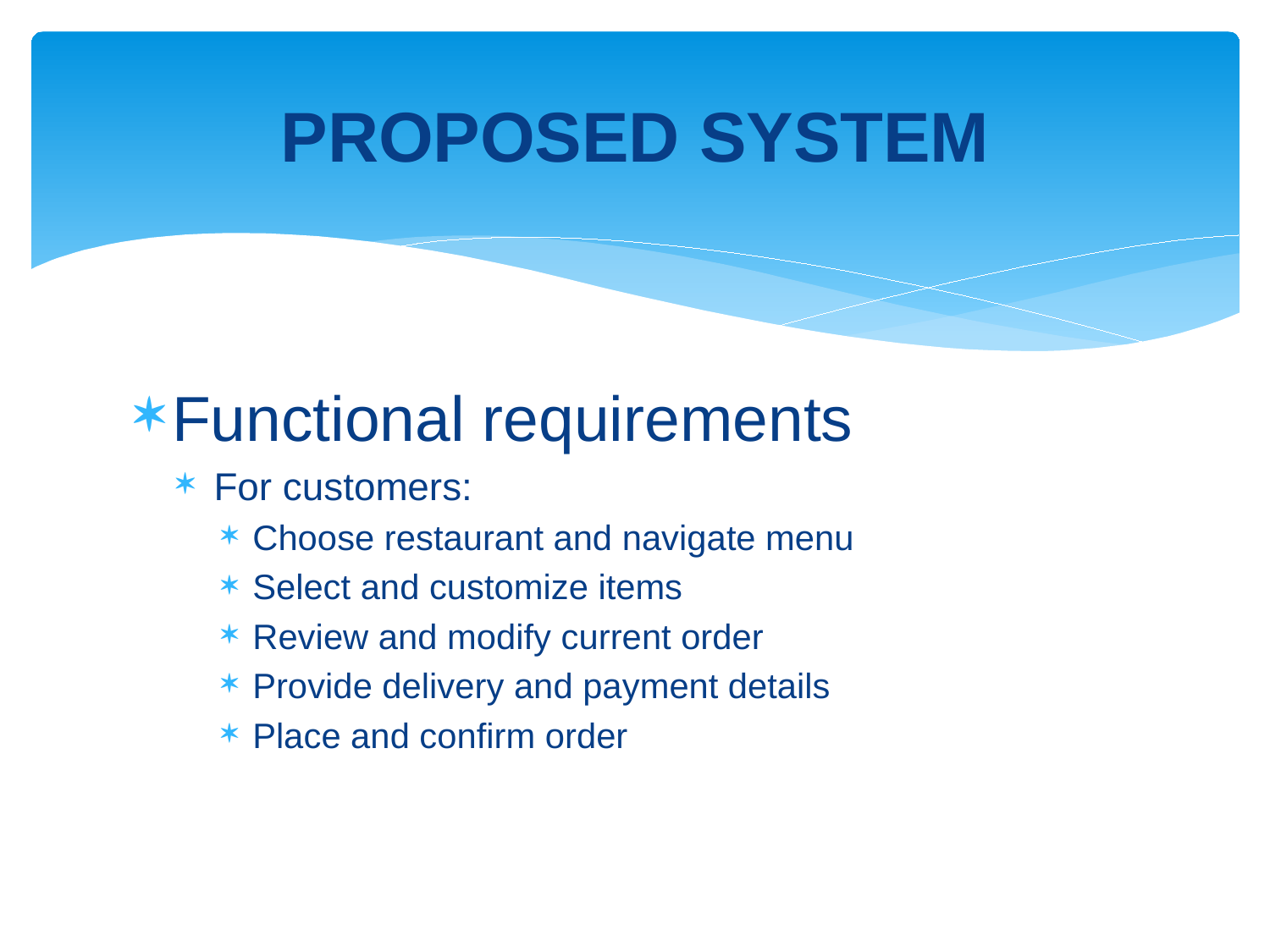

# Proposed system
Functional requirements
For customers:
Choose restaurant and navigate menu
Select and customize items
Review and modify current order
Provide delivery and payment details
Place and confirm order